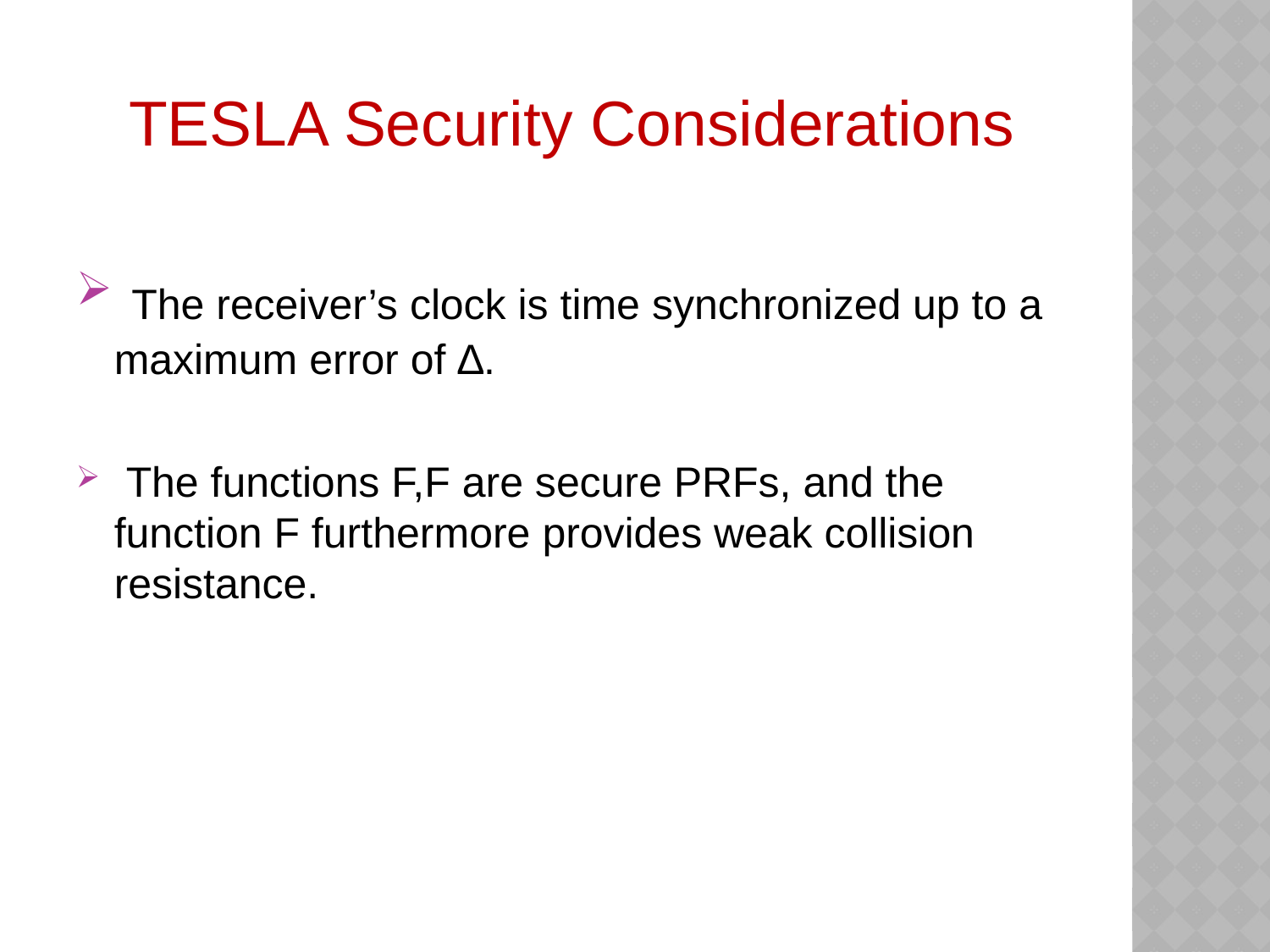

TESLA Security Considerations

 The receiver’s clock is time synchronized up to a maximum error of ∆.

 The functions F,F are secure PRFs, and the function F furthermore provides weak collision resistance.